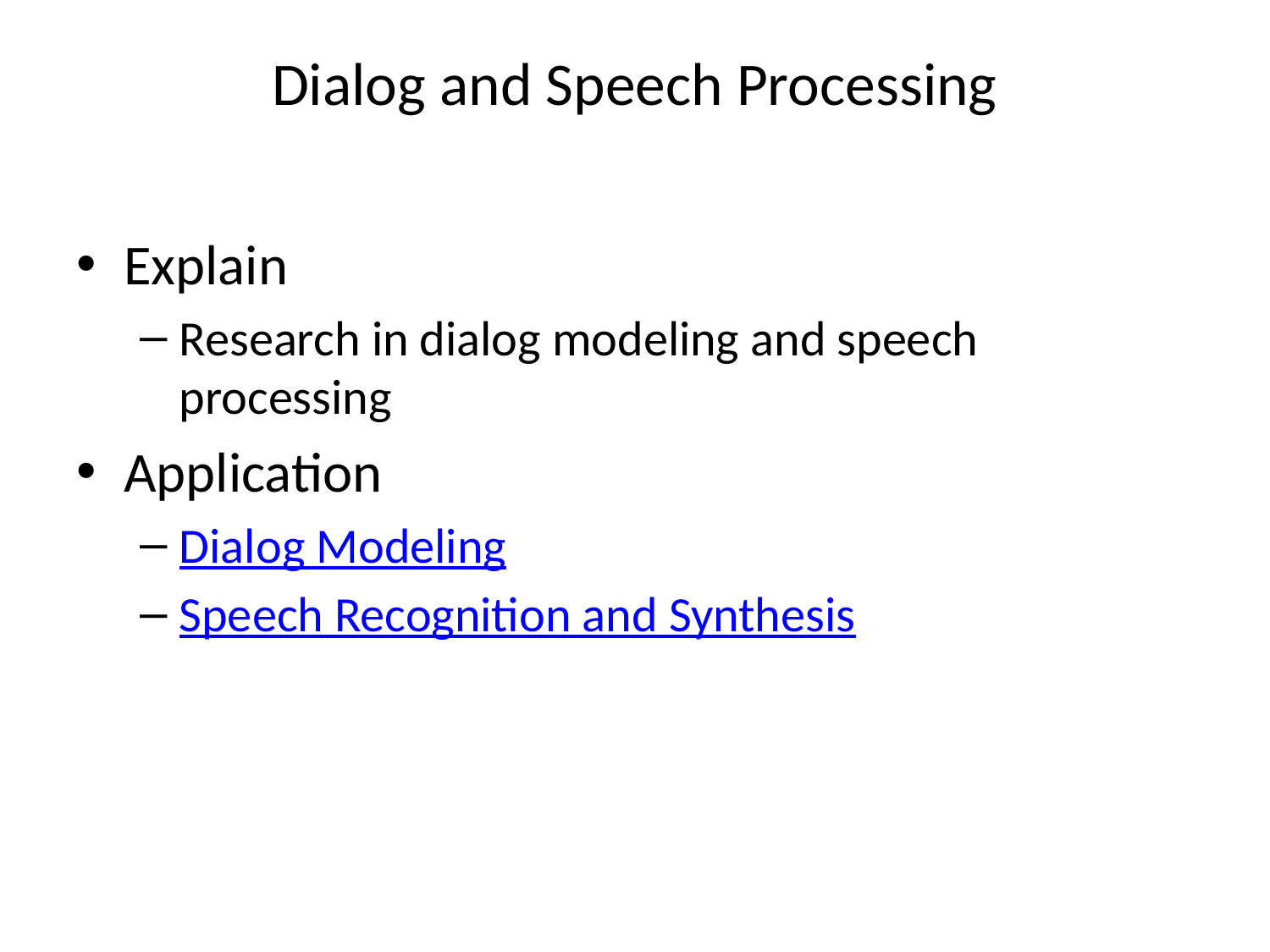

# Dialog and Speech Processing
Explain
Research in dialog modeling and speech processing
Application
Dialog Modeling
Speech Recognition and Synthesis